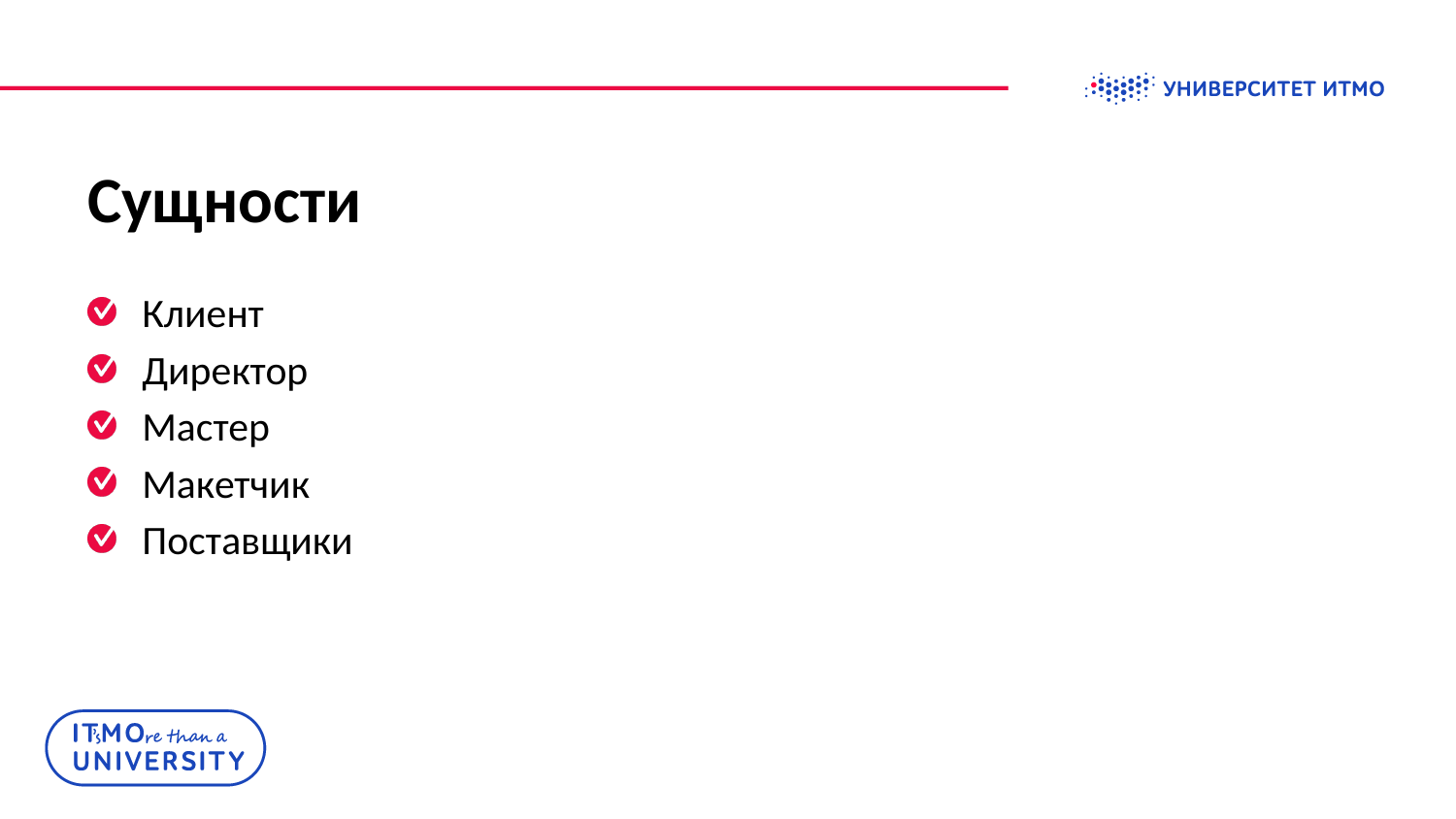

Колонтитул
# Сущности
Клиент
Директор
Мастер
Макетчик
Поставщики